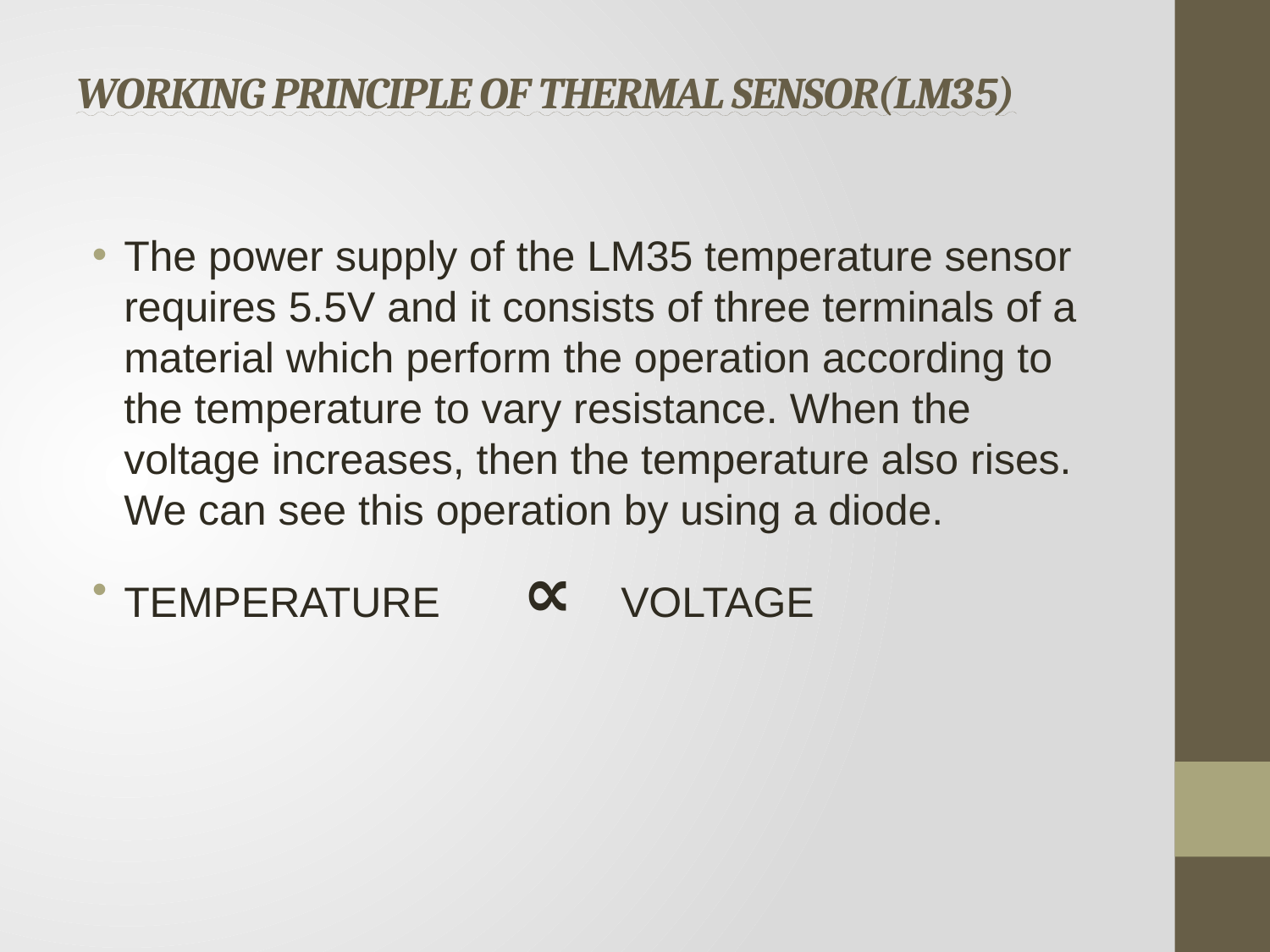

# WORKING PRINCIPLE OF THERMAL SENSOR(LM35)
The power supply of the LM35 temperature sensor requires 5.5V and it consists of three terminals of a material which perform the operation according to the temperature to vary resistance. When the voltage increases, then the temperature also rises. We can see this operation by using a diode.
TEMPERATURE       ∝   VOLTAGE